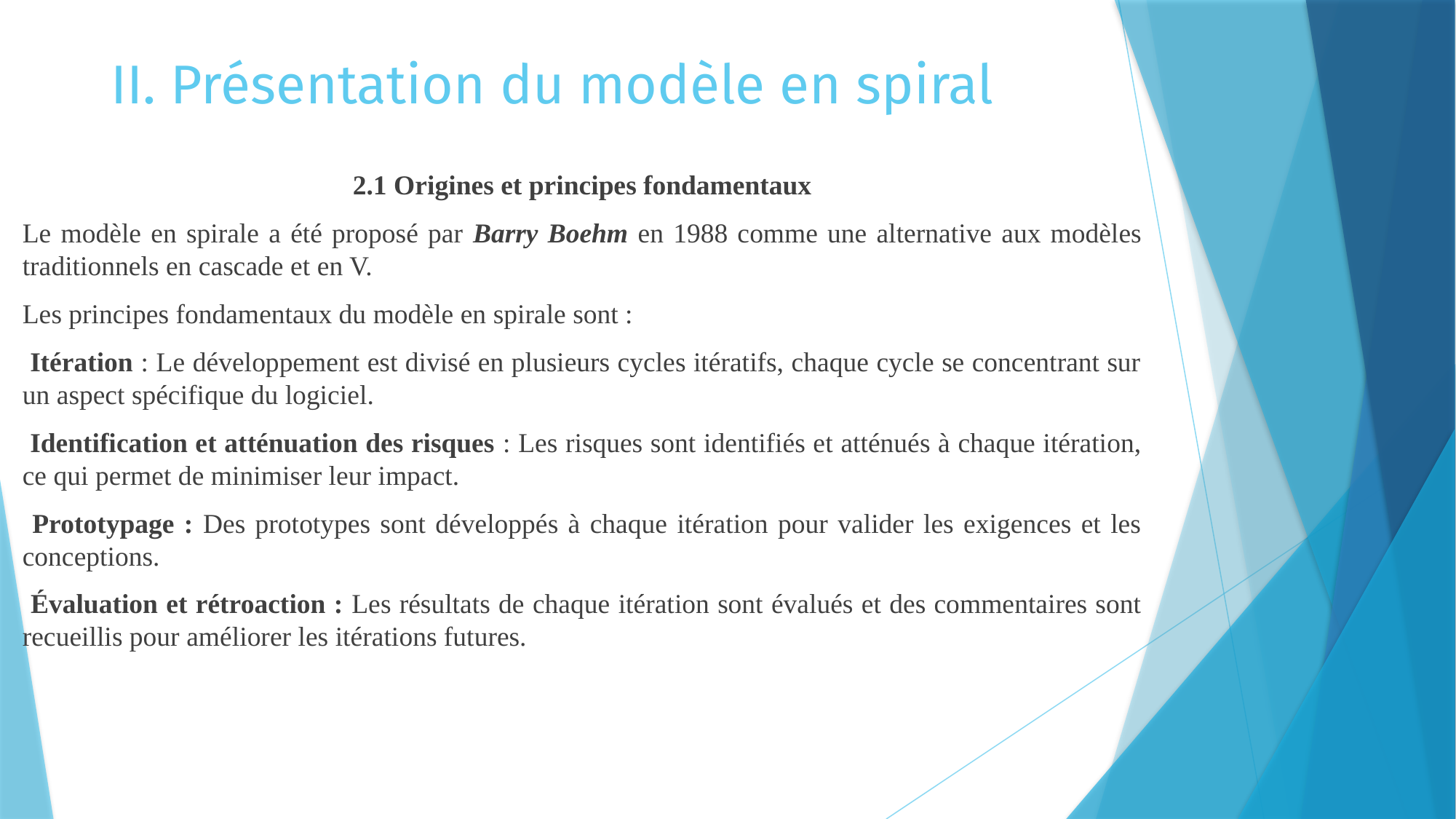

# II. Présentation du modèle en spiral
2.1 Origines et principes fondamentaux
Le modèle en spirale a été proposé par Barry Boehm en 1988 comme une alternative aux modèles traditionnels en cascade et en V.
Les principes fondamentaux du modèle en spirale sont :
 Itération : Le développement est divisé en plusieurs cycles itératifs, chaque cycle se concentrant sur un aspect spécifique du logiciel.
 Identification et atténuation des risques : Les risques sont identifiés et atténués à chaque itération, ce qui permet de minimiser leur impact.
 Prototypage : Des prototypes sont développés à chaque itération pour valider les exigences et les conceptions.
 Évaluation et rétroaction : Les résultats de chaque itération sont évalués et des commentaires sont recueillis pour améliorer les itérations futures.